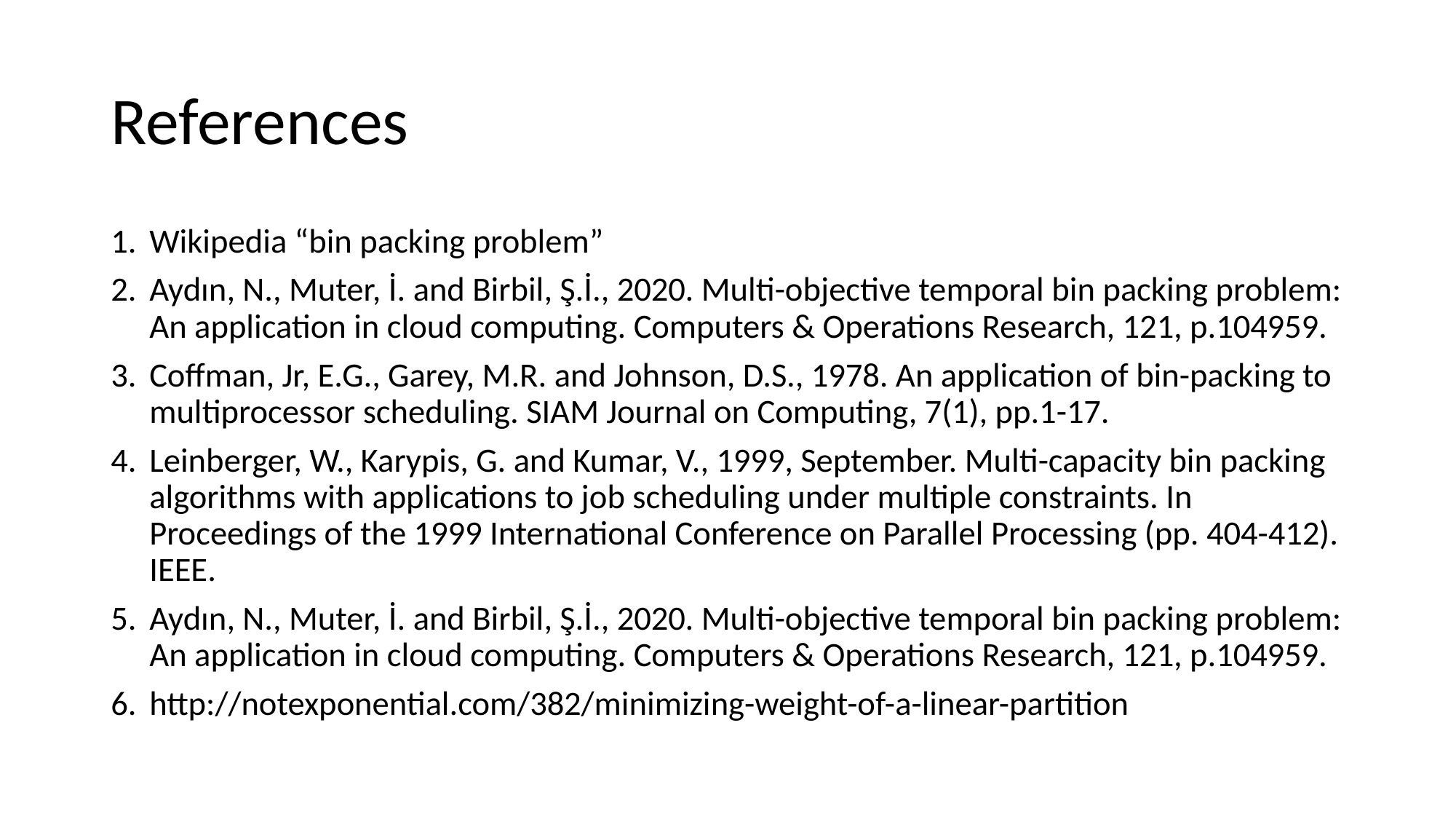

# References
Wikipedia “bin packing problem”
Aydın, N., Muter, İ. and Birbil, Ş.İ., 2020. Multi-objective temporal bin packing problem: An application in cloud computing. Computers & Operations Research, 121, p.104959.
Coffman, Jr, E.G., Garey, M.R. and Johnson, D.S., 1978. An application of bin-packing to multiprocessor scheduling. SIAM Journal on Computing, 7(1), pp.1-17.
Leinberger, W., Karypis, G. and Kumar, V., 1999, September. Multi-capacity bin packing algorithms with applications to job scheduling under multiple constraints. In Proceedings of the 1999 International Conference on Parallel Processing (pp. 404-412). IEEE.
Aydın, N., Muter, İ. and Birbil, Ş.İ., 2020. Multi-objective temporal bin packing problem: An application in cloud computing. Computers & Operations Research, 121, p.104959.
http://notexponential.com/382/minimizing-weight-of-a-linear-partition